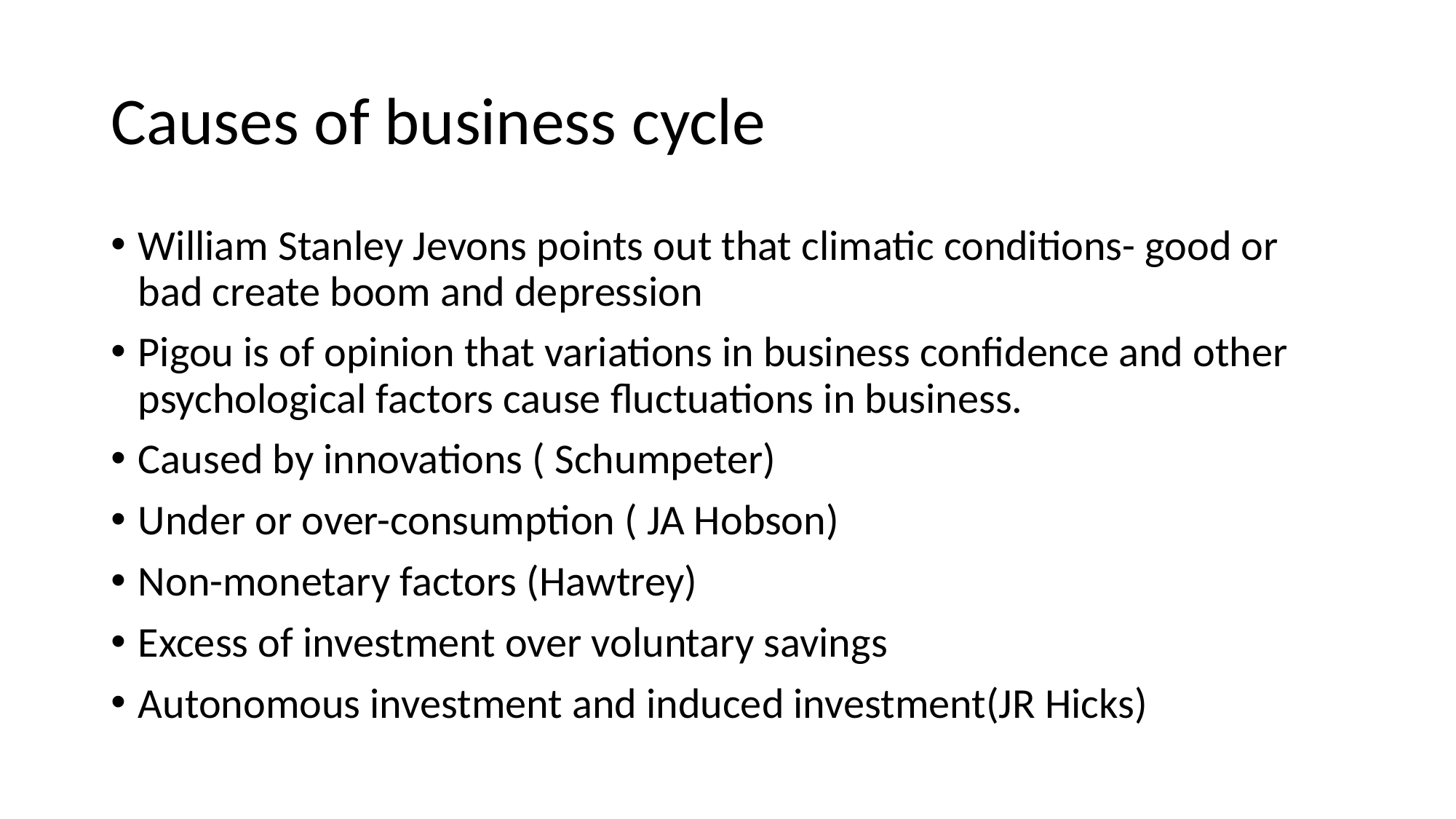

# Causes of business cycle
William Stanley Jevons points out that climatic conditions- good or bad create boom and depression
Pigou is of opinion that variations in business confidence and other psychological factors cause fluctuations in business.
Caused by innovations ( Schumpeter)
Under or over-consumption ( JA Hobson)
Non-monetary factors (Hawtrey)
Excess of investment over voluntary savings
Autonomous investment and induced investment(JR Hicks)